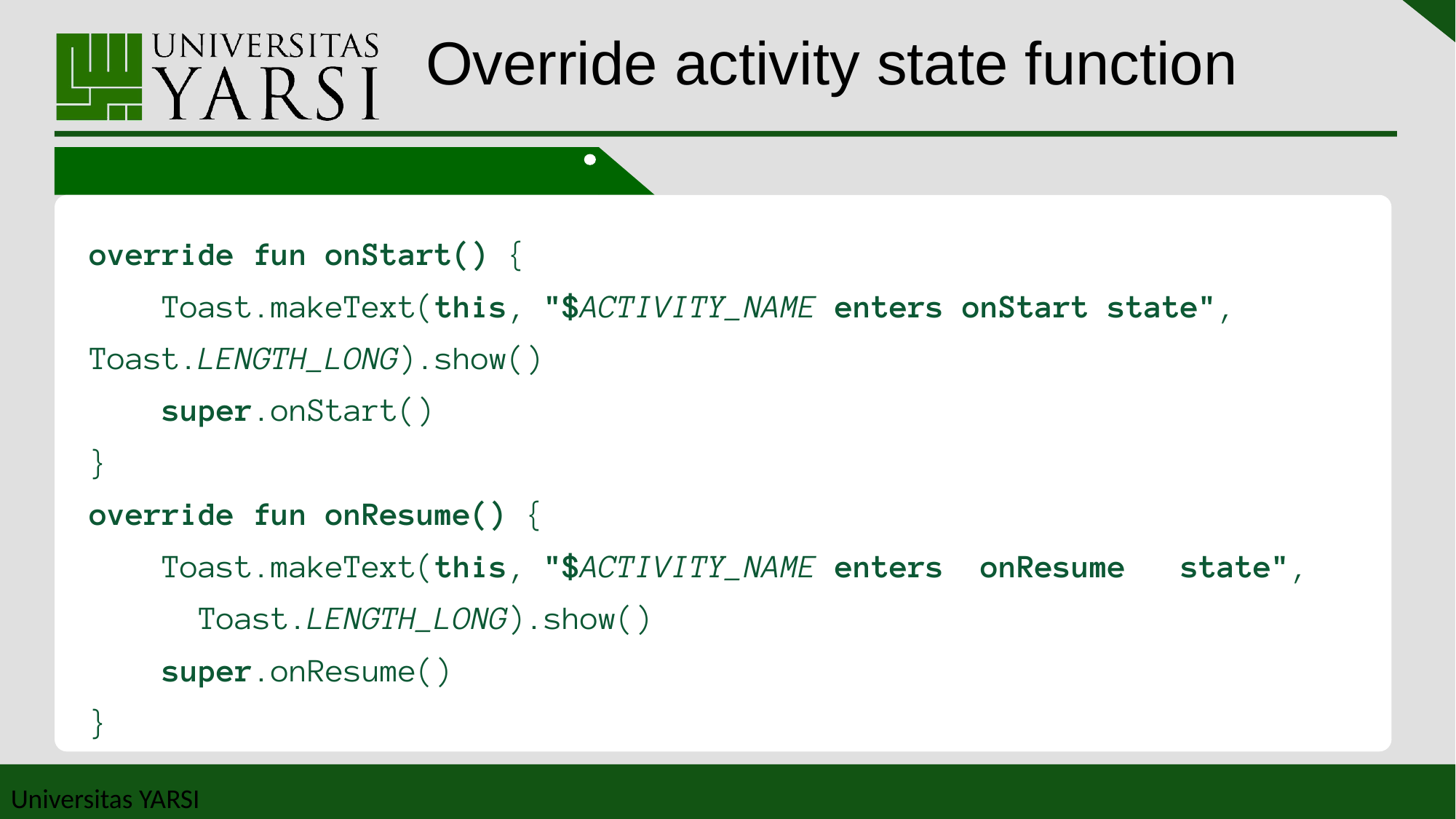

# Override activity state function

override fun onStart() {
    Toast.makeText(this, "$ACTIVITY_NAME enters onStart state", 	Toast.LENGTH_LONG).show()
    super.onStart()
}
override fun onResume() {
    Toast.makeText(this, "$ACTIVITY_NAME enters  onResume 	state", 	Toast.LENGTH_LONG).show()
    super.onResume()
}
Universitas YARSI